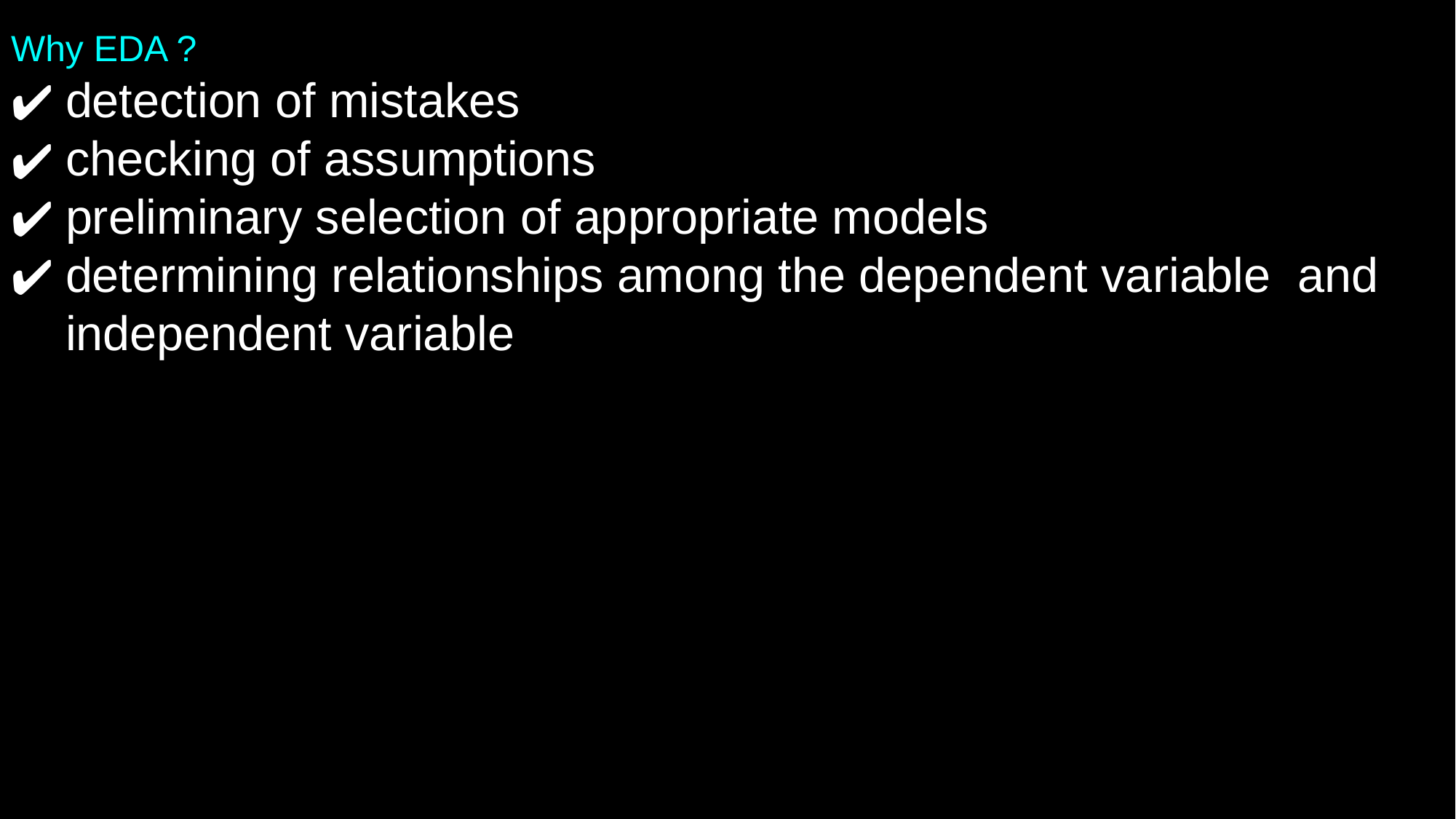

Why EDA ?
detection of mistakes
checking of assumptions
preliminary selection of appropriate models
determining relationships among the dependent variable  and independent variable